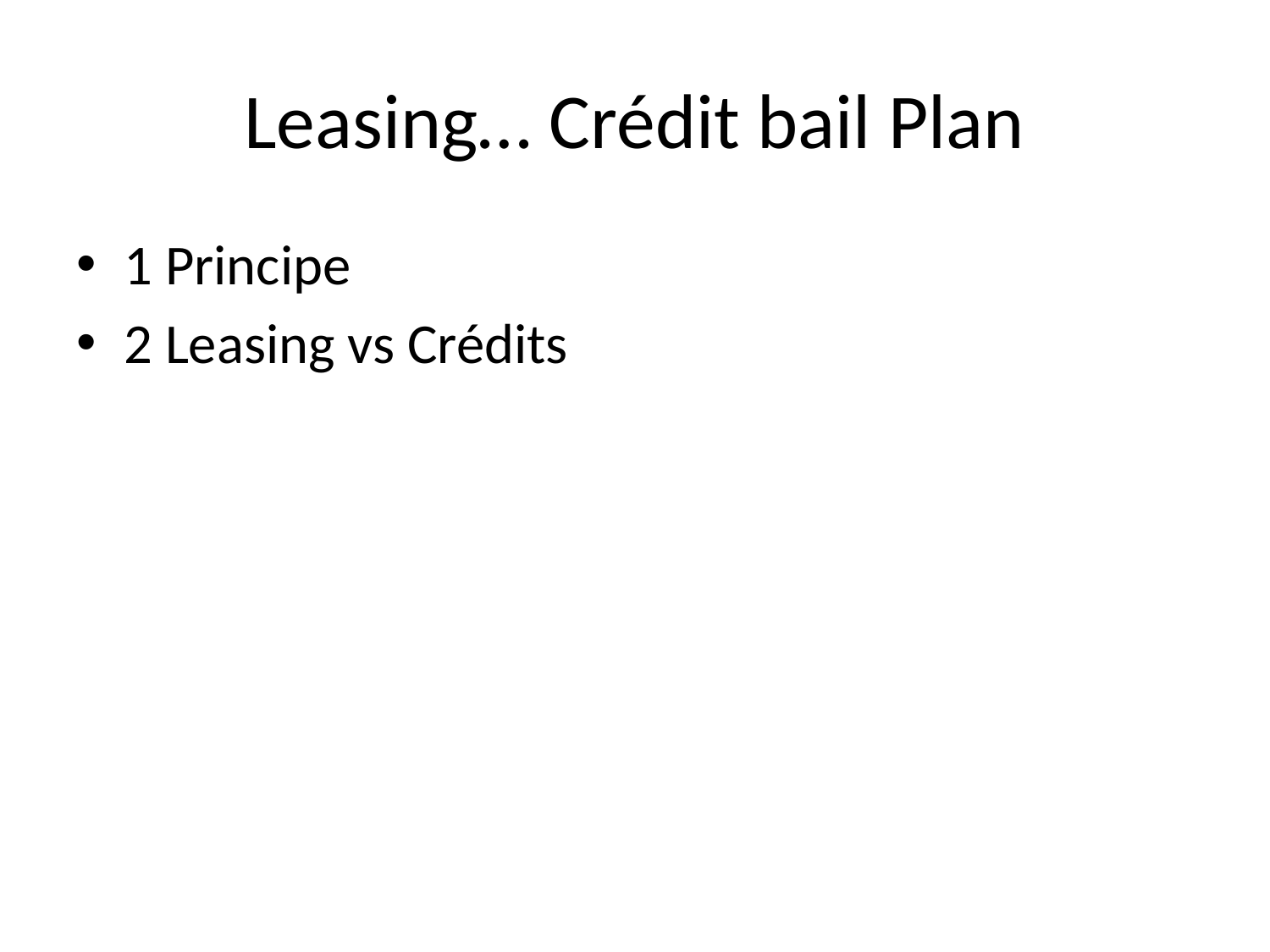

# Leasing… Crédit bail Plan
1 Principe
2 Leasing vs Crédits